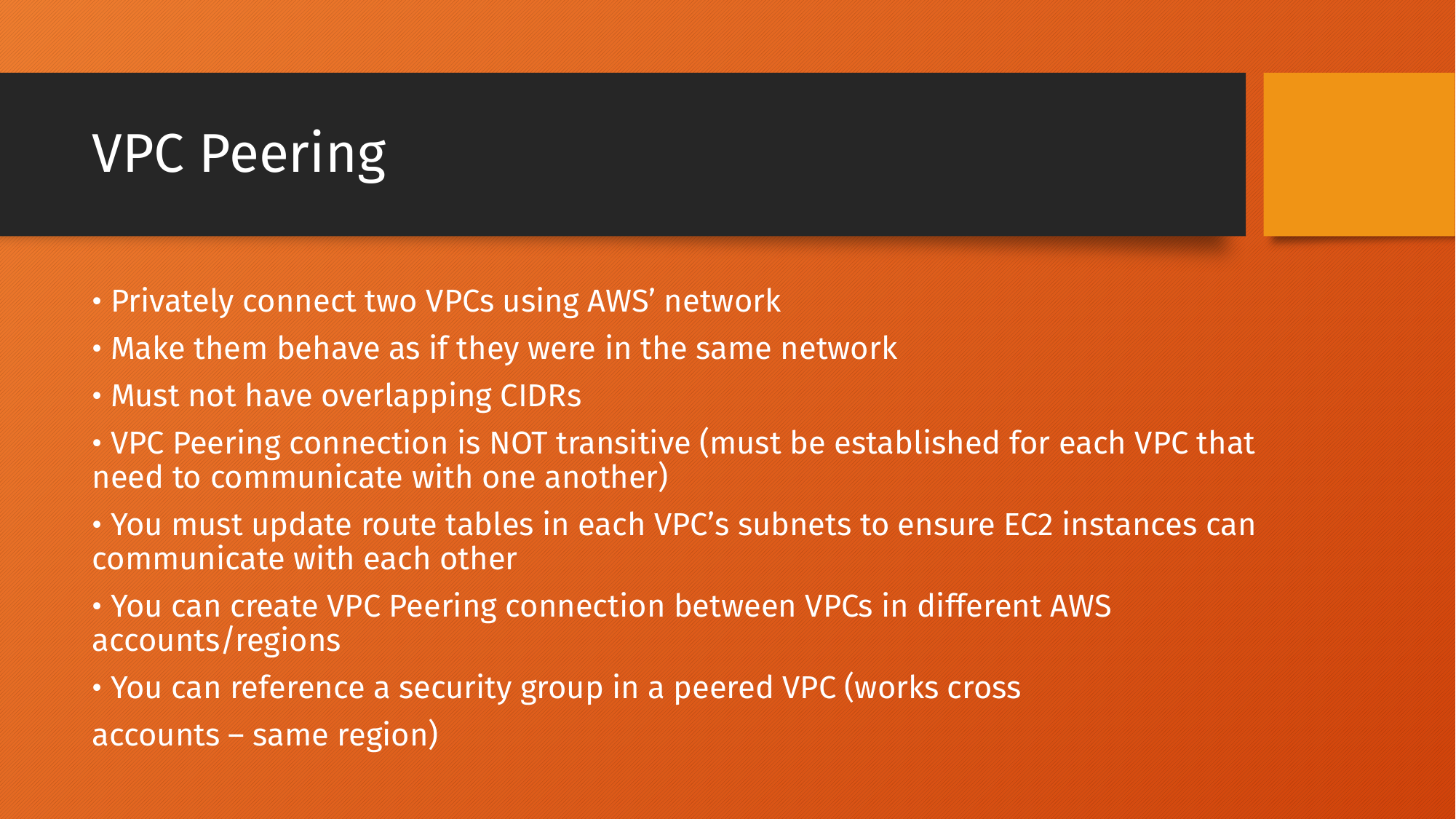

# VPC Peering
• Privately connect two VPCs using AWS’ network
• Make them behave as if they were in the same network
• Must not have overlapping CIDRs
• VPC Peering connection is NOT transitive (must be established for each VPC that need to communicate with one another)
• You must update route tables in each VPC’s subnets to ensure EC2 instances can communicate with each other
• You can create VPC Peering connection between VPCs in different AWS accounts/regions
• You can reference a security group in a peered VPC (works cross
accounts – same region)